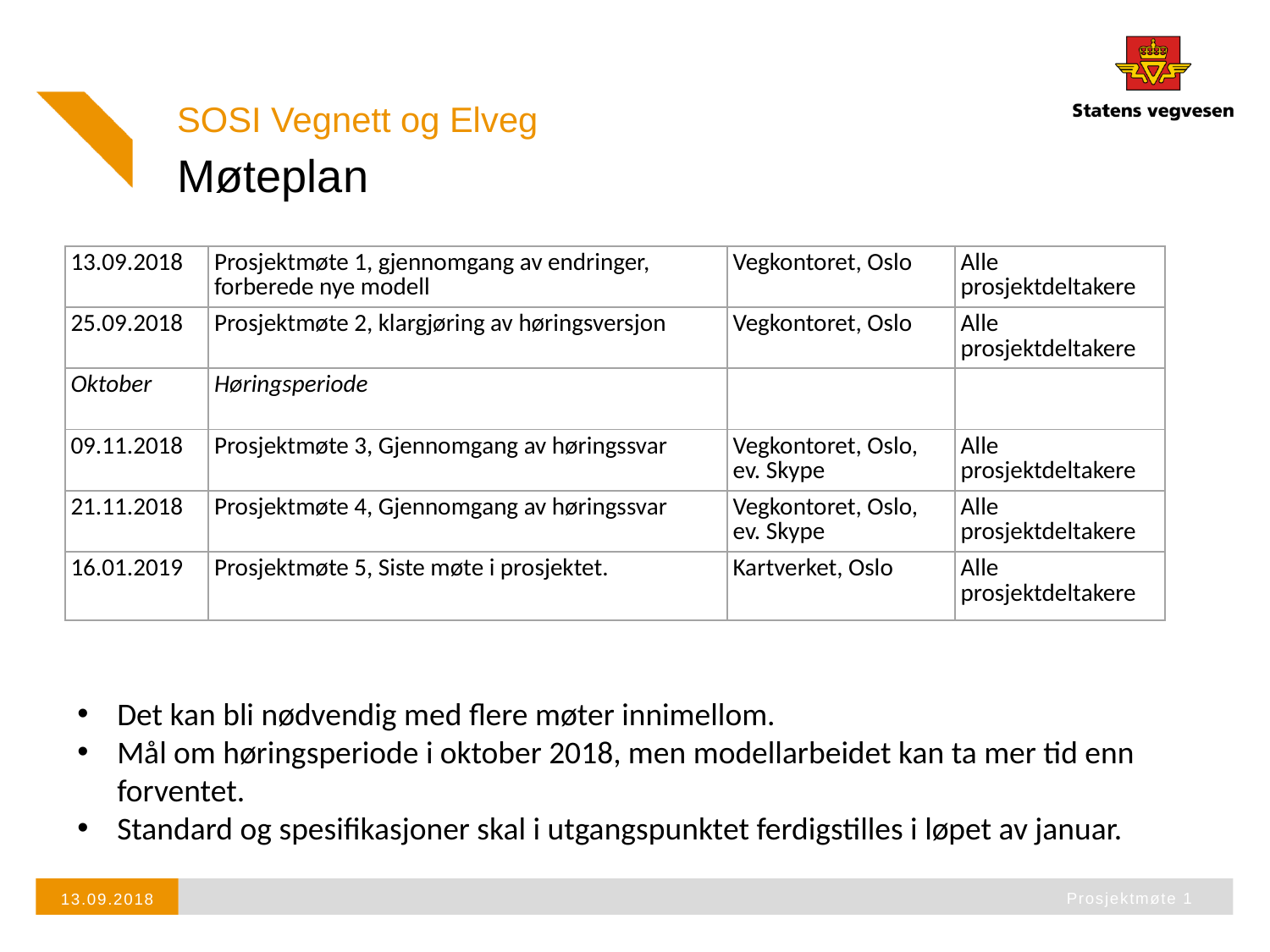

SOSI Vegnett og Elveg
# Møteplan
| 13.09.2018 | Prosjektmøte 1, gjennomgang av endringer, forberede nye modell | Vegkontoret, Oslo | Alle prosjektdeltakere |
| --- | --- | --- | --- |
| 25.09.2018 | Prosjektmøte 2, klargjøring av høringsversjon | Vegkontoret, Oslo | Alle prosjektdeltakere |
| Oktober | Høringsperiode |  |  |
| 09.11.2018 | Prosjektmøte 3, Gjennomgang av høringssvar | Vegkontoret, Oslo, ev. Skype | Alle prosjektdeltakere |
| 21.11.2018 | Prosjektmøte 4, Gjennomgang av høringssvar | Vegkontoret, Oslo, ev. Skype | Alle prosjektdeltakere |
| 16.01.2019 | Prosjektmøte 5, Siste møte i prosjektet. | Kartverket, Oslo | Alle prosjektdeltakere |
Det kan bli nødvendig med flere møter innimellom.
Mål om høringsperiode i oktober 2018, men modellarbeidet kan ta mer tid enn forventet.
Standard og spesifikasjoner skal i utgangspunktet ferdigstilles i løpet av januar.

Prosjektmøte 1
13.09.2018